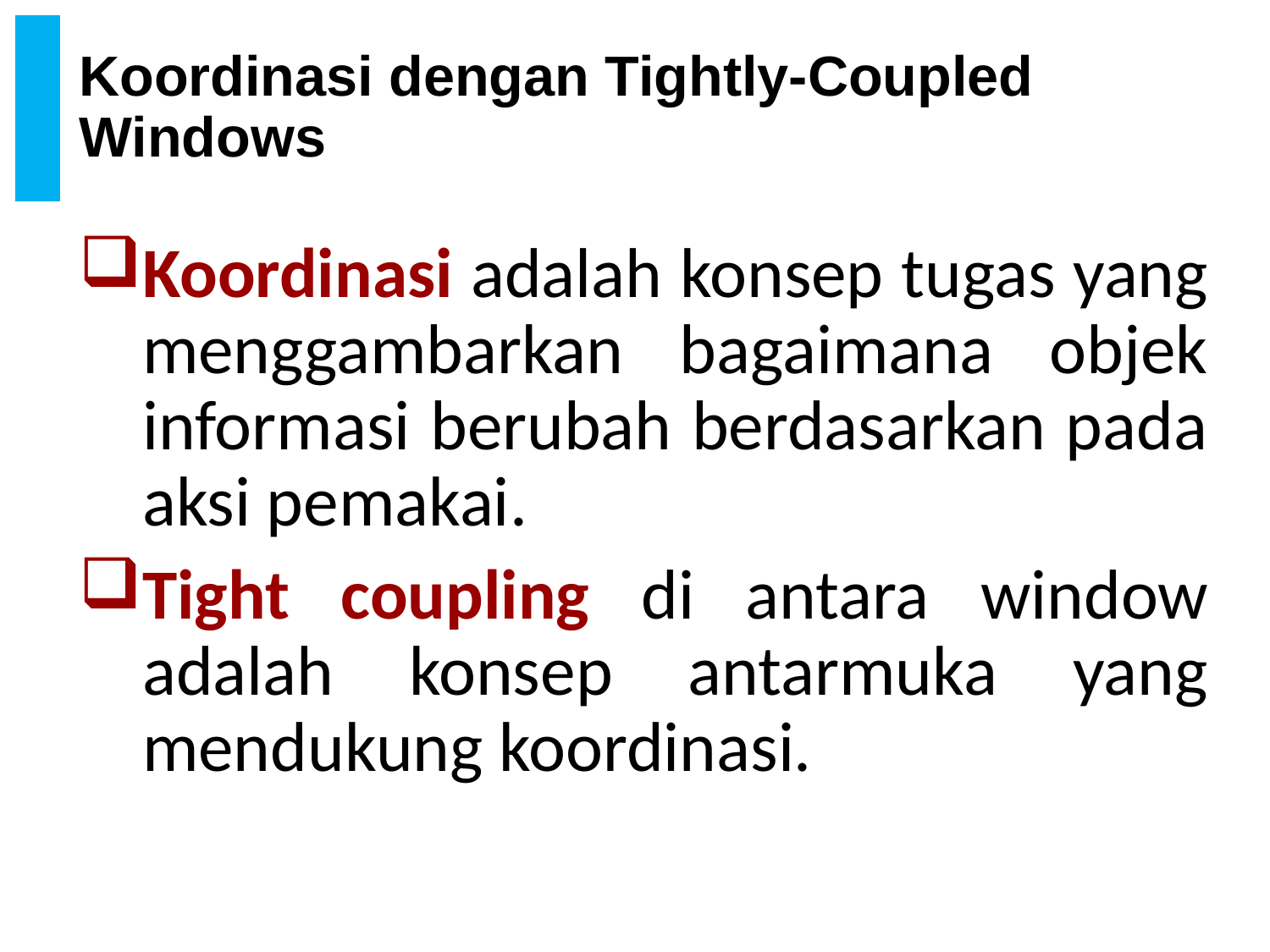

# Koordinasi dengan Tightly-Coupled Windows
Koordinasi adalah konsep tugas yang menggambarkan bagaimana objek informasi berubah berdasarkan pada aksi pemakai.
Tight coupling di antara window adalah konsep antarmuka yang mendukung koordinasi.